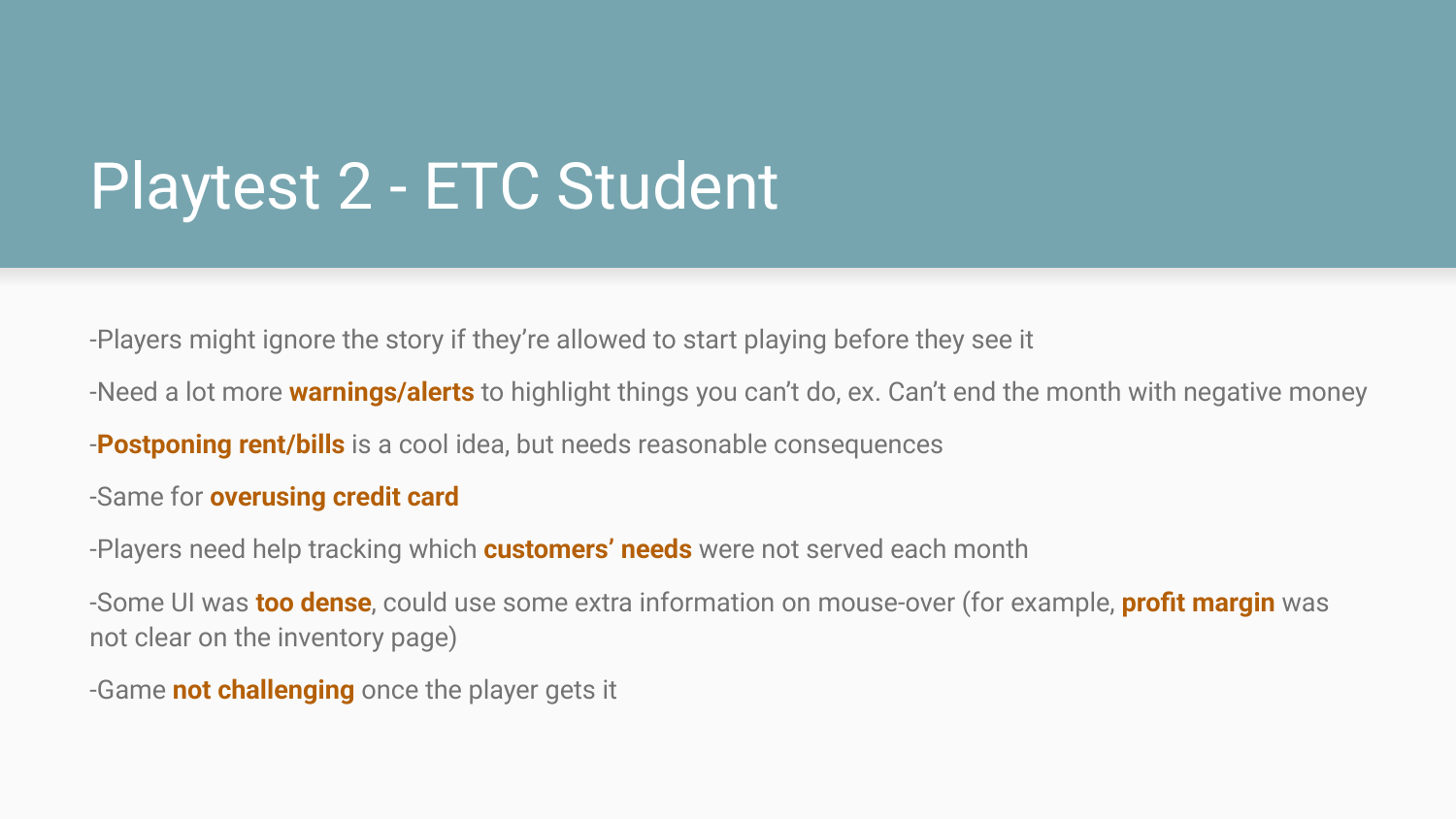

# Playtest 2 - ETC Student
-Players might ignore the story if they’re allowed to start playing before they see it
-Need a lot more warnings/alerts to highlight things you can’t do, ex. Can’t end the month with negative money
-Postponing rent/bills is a cool idea, but needs reasonable consequences
-Same for overusing credit card
-Players need help tracking which customers’ needs were not served each month
-Some UI was too dense, could use some extra information on mouse-over (for example, profit margin was not clear on the inventory page)
-Game not challenging once the player gets it